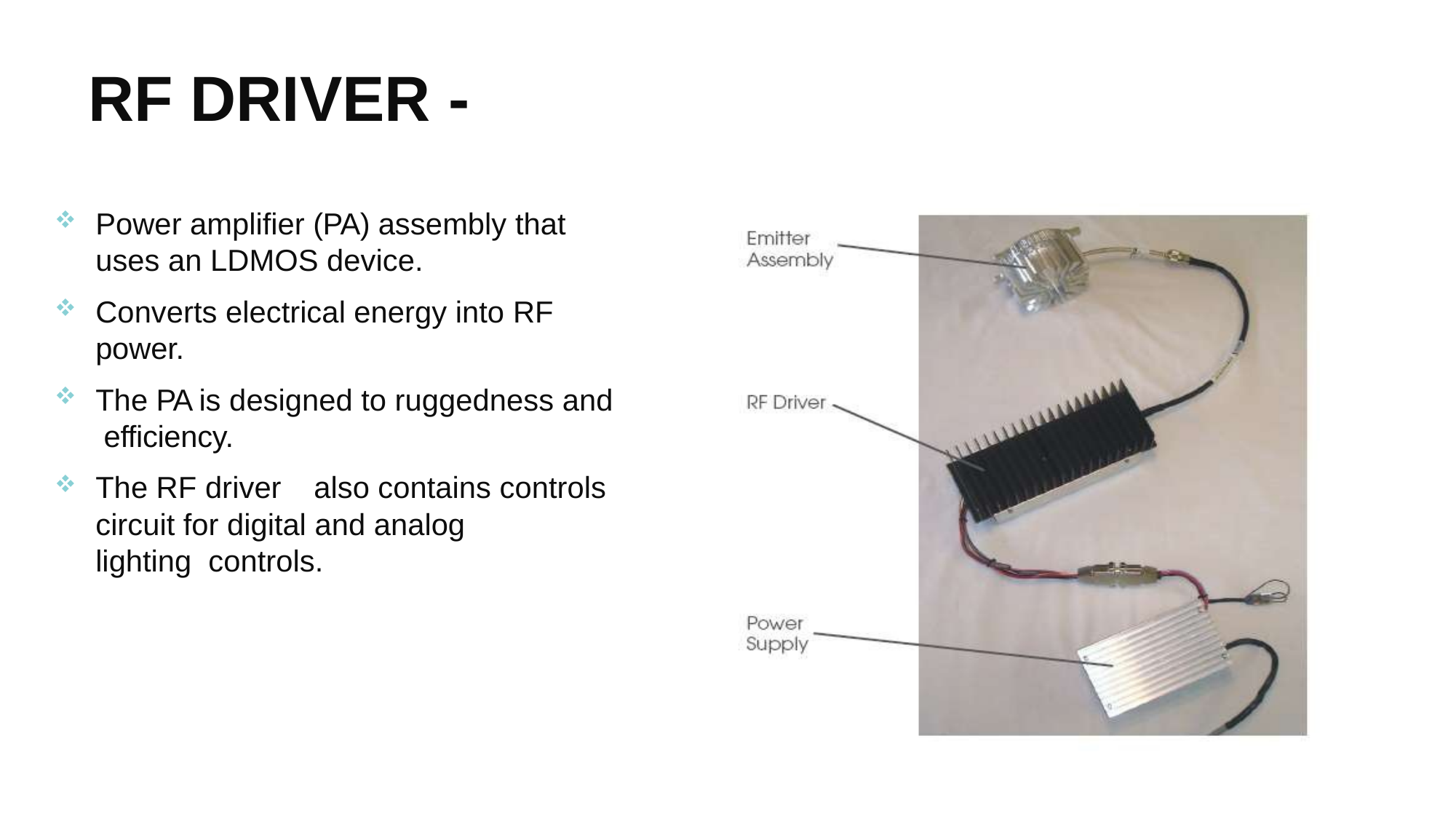

RF DRIVER -

Power amplifier (PA) assembly that  uses an LDMOS device.
Converts electrical energy into RF
power.
The PA is designed to ruggedness and  efficiency.
The RF driver	also contains controls  circuit for digital and analog	lighting  controls.